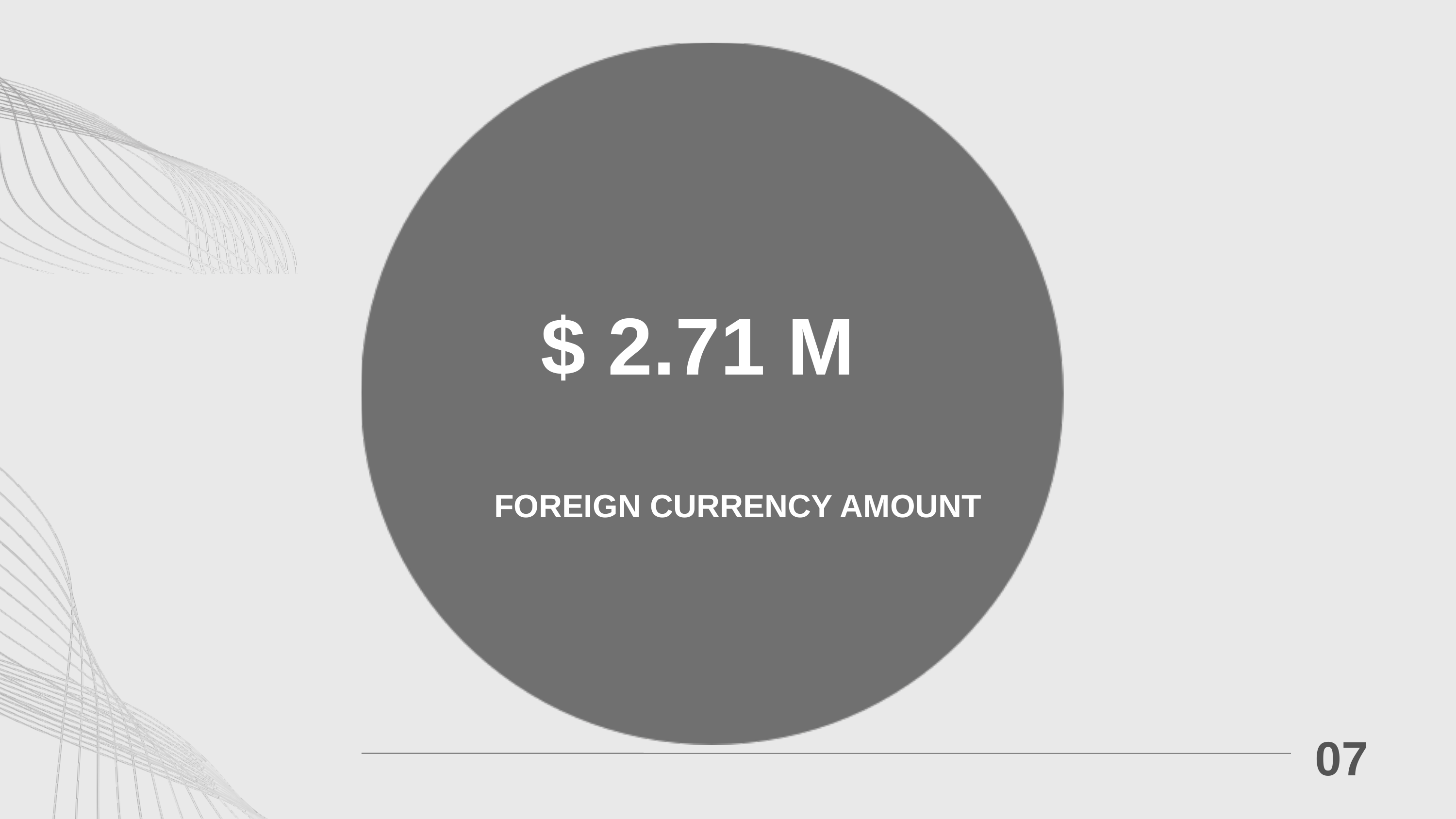

$ 2.71 M

FOREIGN CURRENCY AMOUNT

07